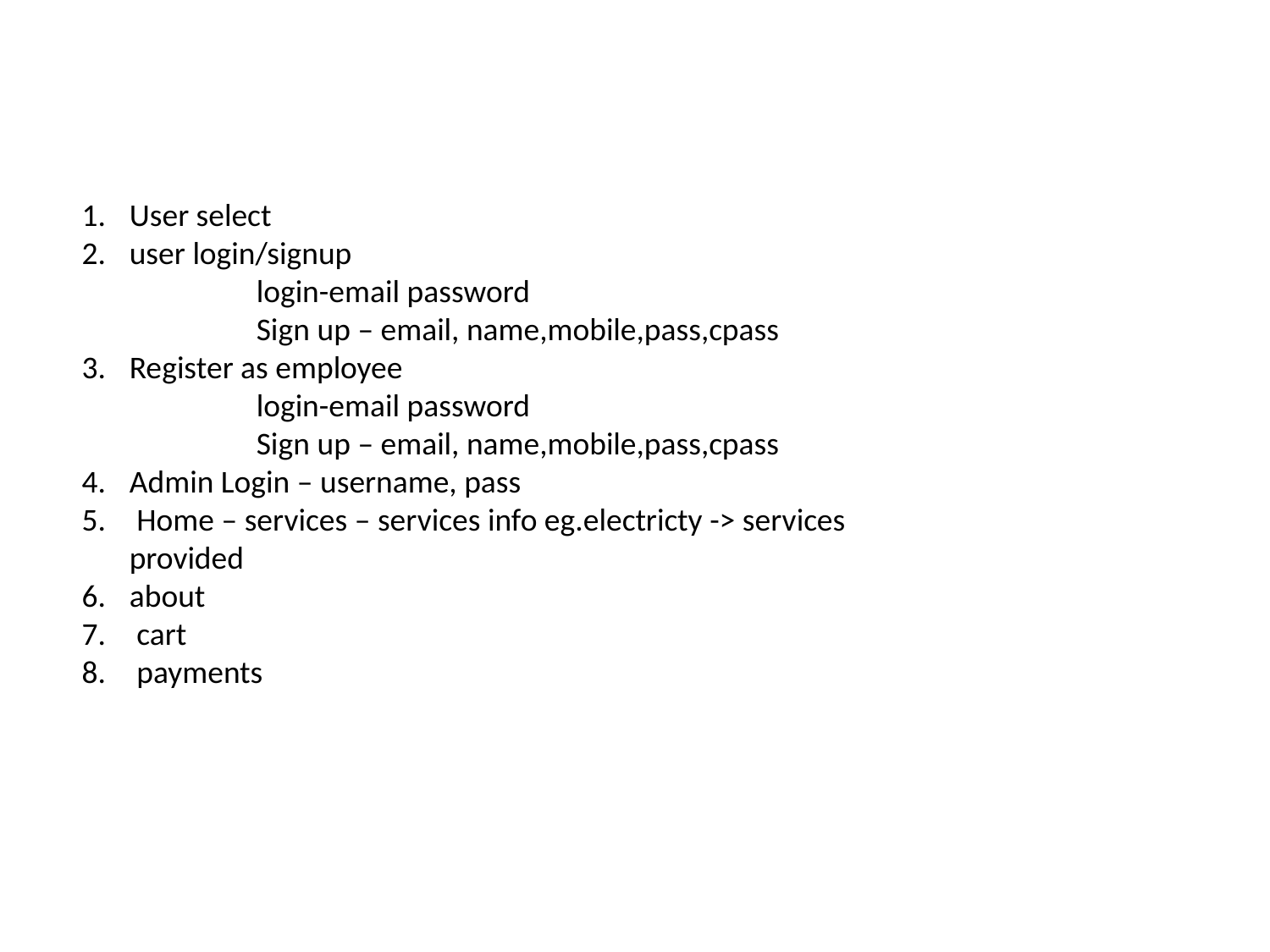

User select
user login/signup
	login-email password
		Sign up – email, name,mobile,pass,cpass
Register as employee
		login-email password
		Sign up – email, name,mobile,pass,cpass
Admin Login – username, pass
 Home – services – services info eg.electricty -> services provided
about
 cart
 payments